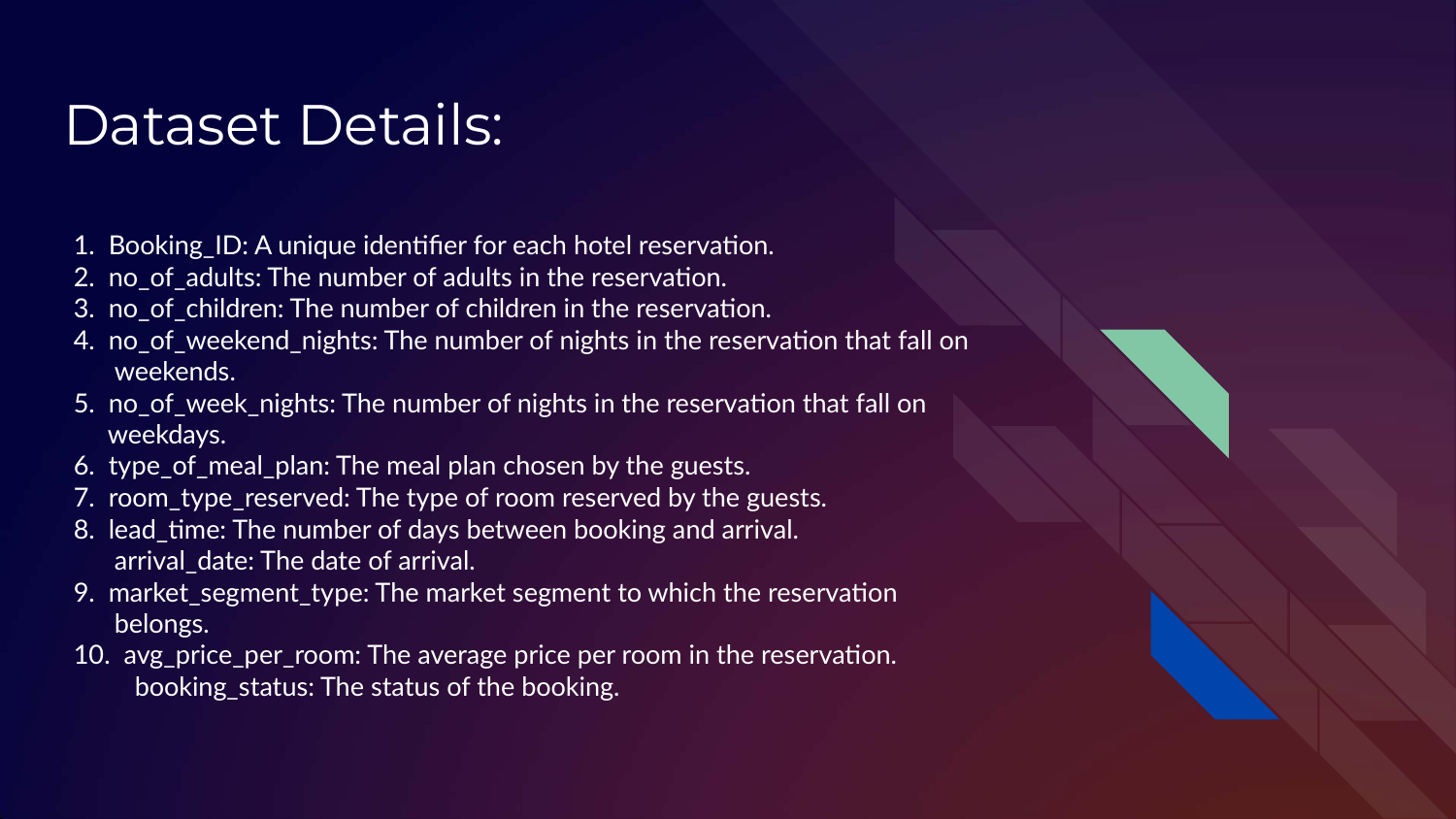

# Dataset Details:
1.  Booking_ID: A unique identifier for each hotel reservation.
2.  no_of_adults: The number of adults in the reservation.
3.  no_of_children: The number of children in the reservation.
4.  no_of_weekend_nights: The number of nights in the reservation that fall on
      weekends.
5.  no_of_week_nights: The number of nights in the reservation that fall on
     weekdays.
6.  type_of_meal_plan: The meal plan chosen by the guests.
7.  room_type_reserved: The type of room reserved by the guests.
8.  lead_time: The number of days between booking and arrival.
      arrival_date: The date of arrival.
9.  market_segment_type: The market segment to which the reservation
      belongs.
10.  avg_price_per_room: The average price per room in the reservation.
         booking_status: The status of the booking.